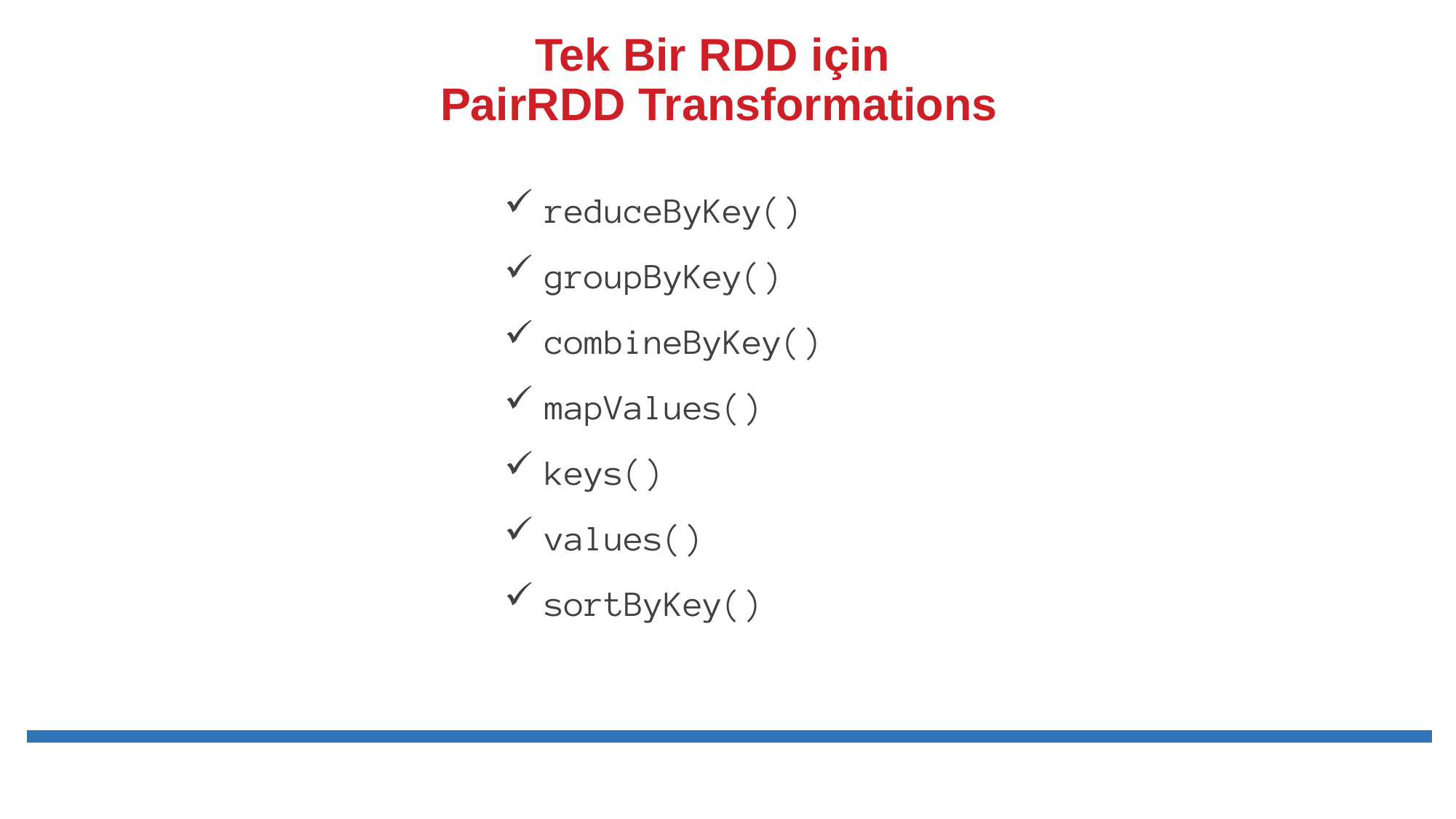

# Tek Bir RDD için PairRDD Transformations
reduceByKey()
groupByKey()
combineByKey()
mapValues()
keys()
values()
sortByKey()